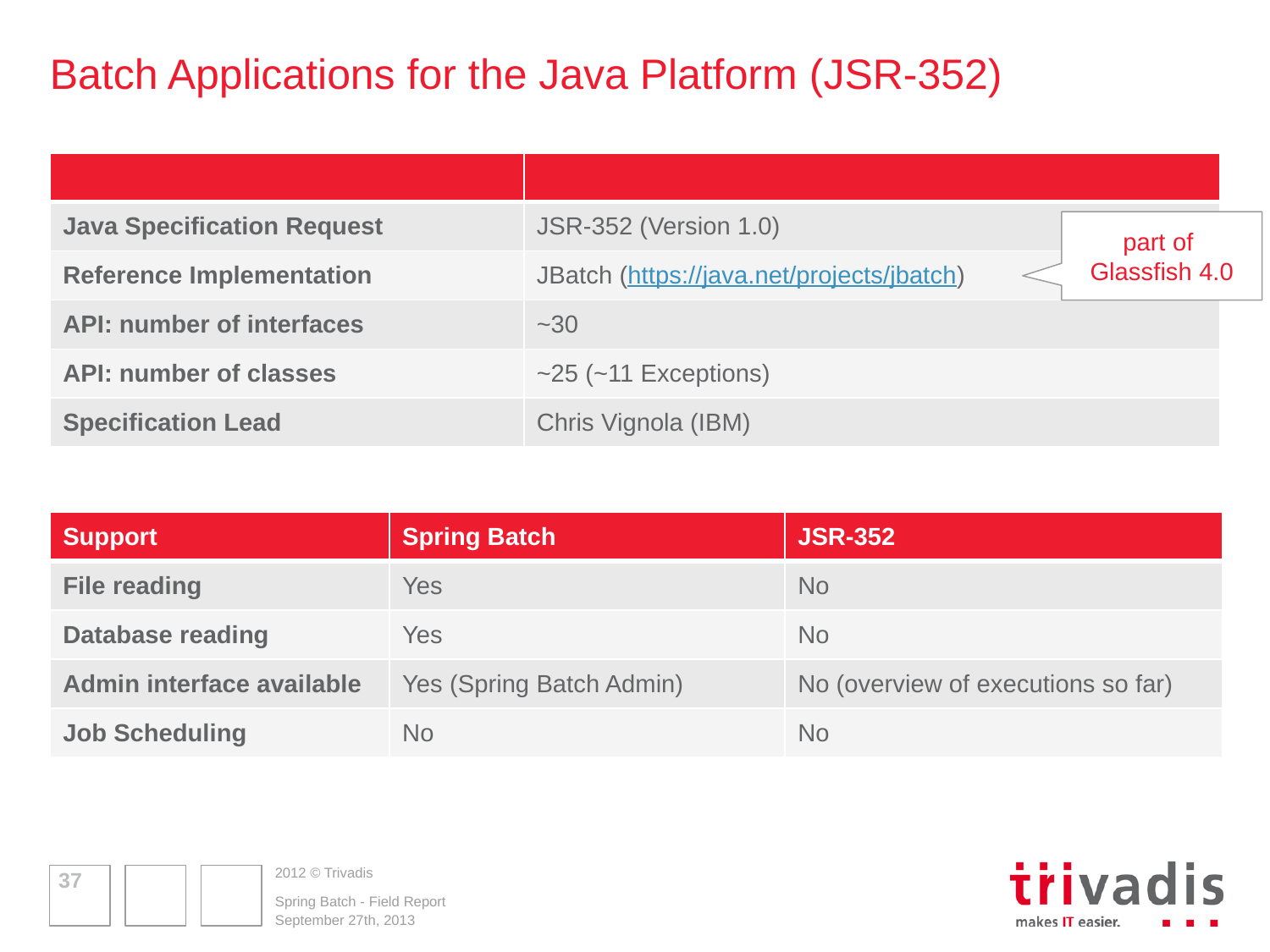

# Batch Applications for the Java Platform (JSR-352)
|  |  |
| --- | --- |
| Java Specification Request | JSR-352 (Version 1.0) |
| Reference Implementation | JBatch (https://java.net/projects/jbatch) |
| API: number of interfaces | ~30 |
| API: number of classes | ~25 (~11 Exceptions) |
| Specification Lead | Chris Vignola (IBM) |

part of  Glassfish 4.0
| Support | Spring Batch | JSR-352 |
| --- | --- | --- |
| File reading | Yes | No |
| Database reading | Yes | No |
| Admin interface available | Yes (Spring Batch Admin) | No (overview of executions so far) |
| Job Scheduling | No | No |
37
Spring Batch - Field Report
September 27th, 2013